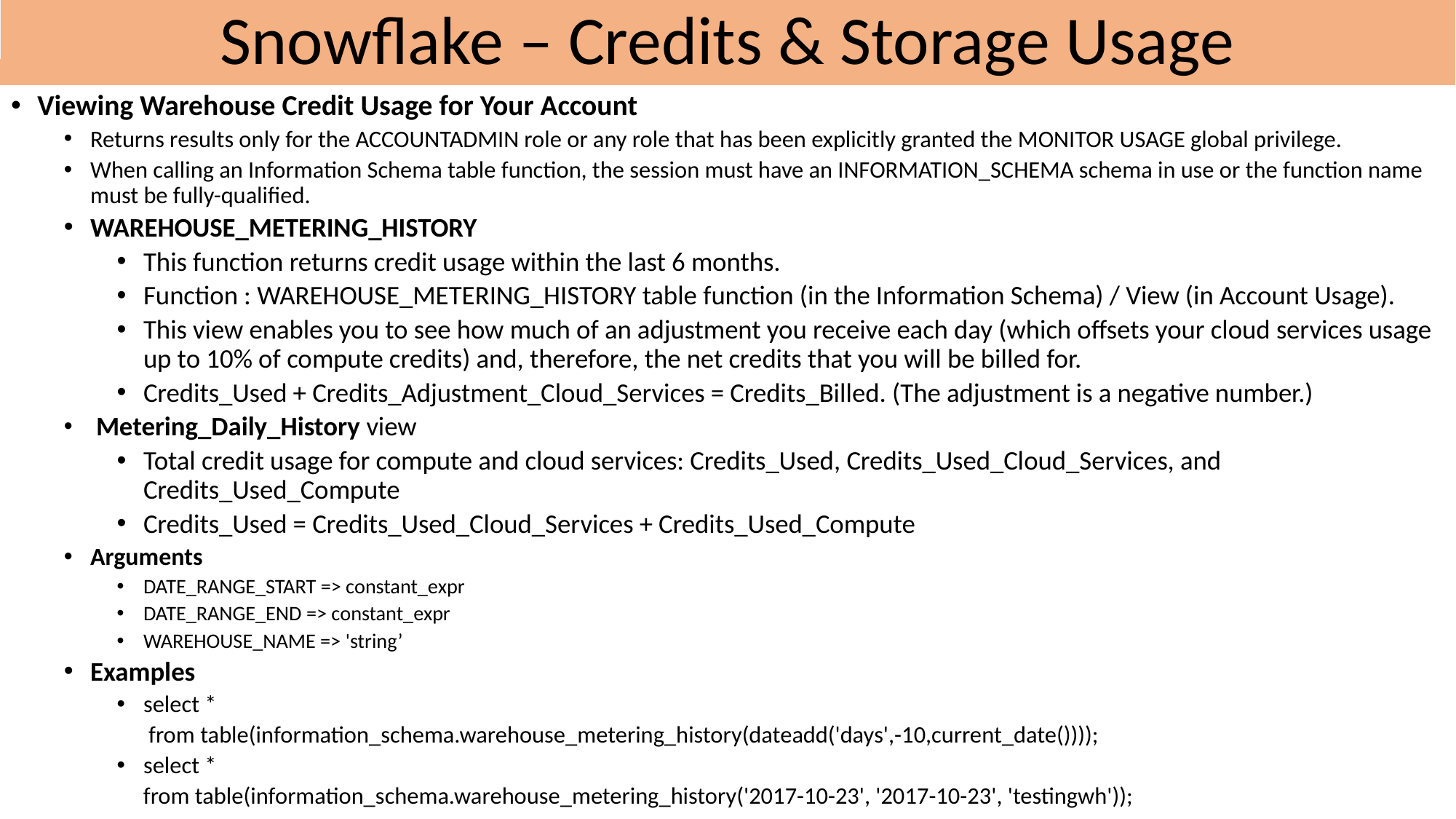

# Snowflake – Credits & Storage Usage

Viewing Warehouse Credit Usage for Your Account
Returns results only for the ACCOUNTADMIN role or any role that has been explicitly granted the MONITOR USAGE global privilege.
When calling an Information Schema table function, the session must have an INFORMATION_SCHEMA schema in use or the function name must be fully-qualified.
WAREHOUSE_METERING_HISTORY
This function returns credit usage within the last 6 months.
Function : WAREHOUSE_METERING_HISTORY table function (in the Information Schema) / View (in Account Usage).
This view enables you to see how much of an adjustment you receive each day (which offsets your cloud services usage up to 10% of compute credits) and, therefore, the net credits that you will be billed for.
Credits_Used + Credits_Adjustment_Cloud_Services = Credits_Billed. (The adjustment is a negative number.)
 Metering_Daily_History view
Total credit usage for compute and cloud services: Credits_Used, Credits_Used_Cloud_Services, and Credits_Used_Compute
Credits_Used = Credits_Used_Cloud_Services + Credits_Used_Compute
Arguments
DATE_RANGE_START => constant_expr
DATE_RANGE_END => constant_expr
WAREHOUSE_NAME => 'string’
Examples
select *
      from table(information_schema.warehouse_metering_history(dateadd('days',-10,current_date())));
select *
     from table(information_schema.warehouse_metering_history('2017-10-23', '2017-10-23', 'testingwh'));